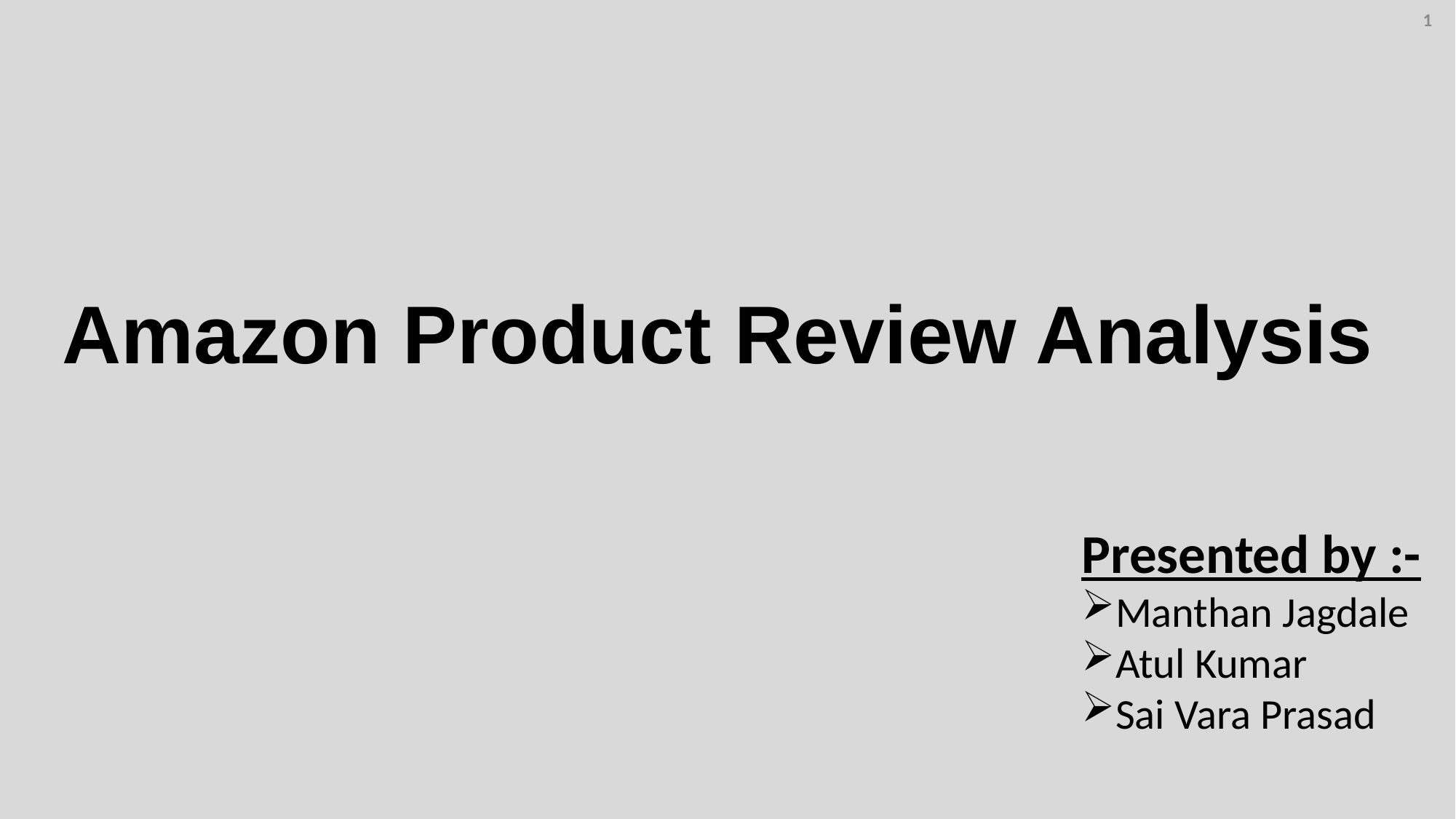

1
Amazon Product Review Analysis

Presented by :-
Manthan Jagdale
Atul Kumar
Sai Vara Prasad